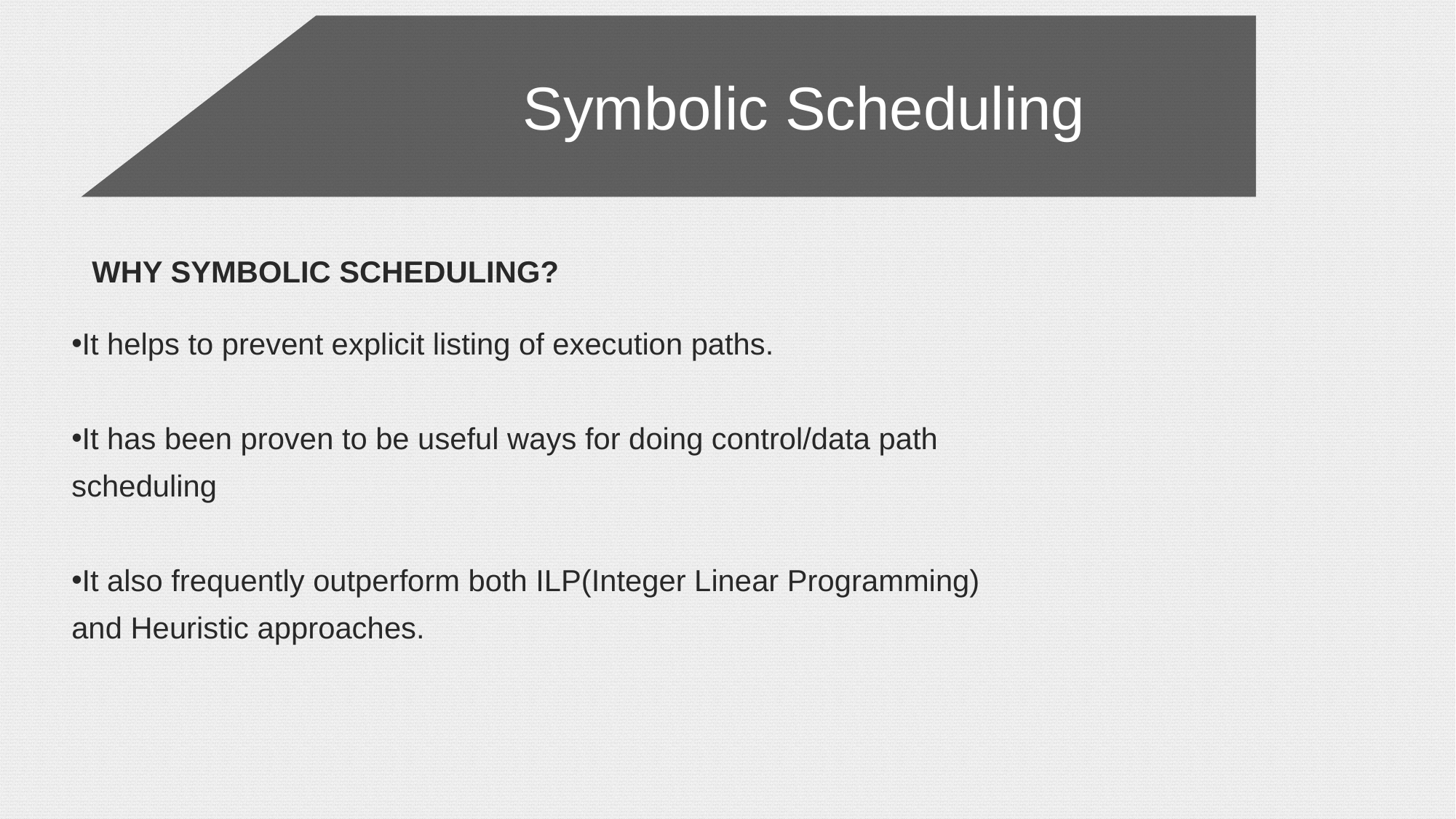

Symbolic Scheduling
WHY SYMBOLIC SCHEDULING?
It helps to prevent explicit listing of execution paths.

It has been proven to be useful ways for doing control/data path scheduling

It also frequently outperform both ILP(Integer Linear Programming) and Heuristic approaches.